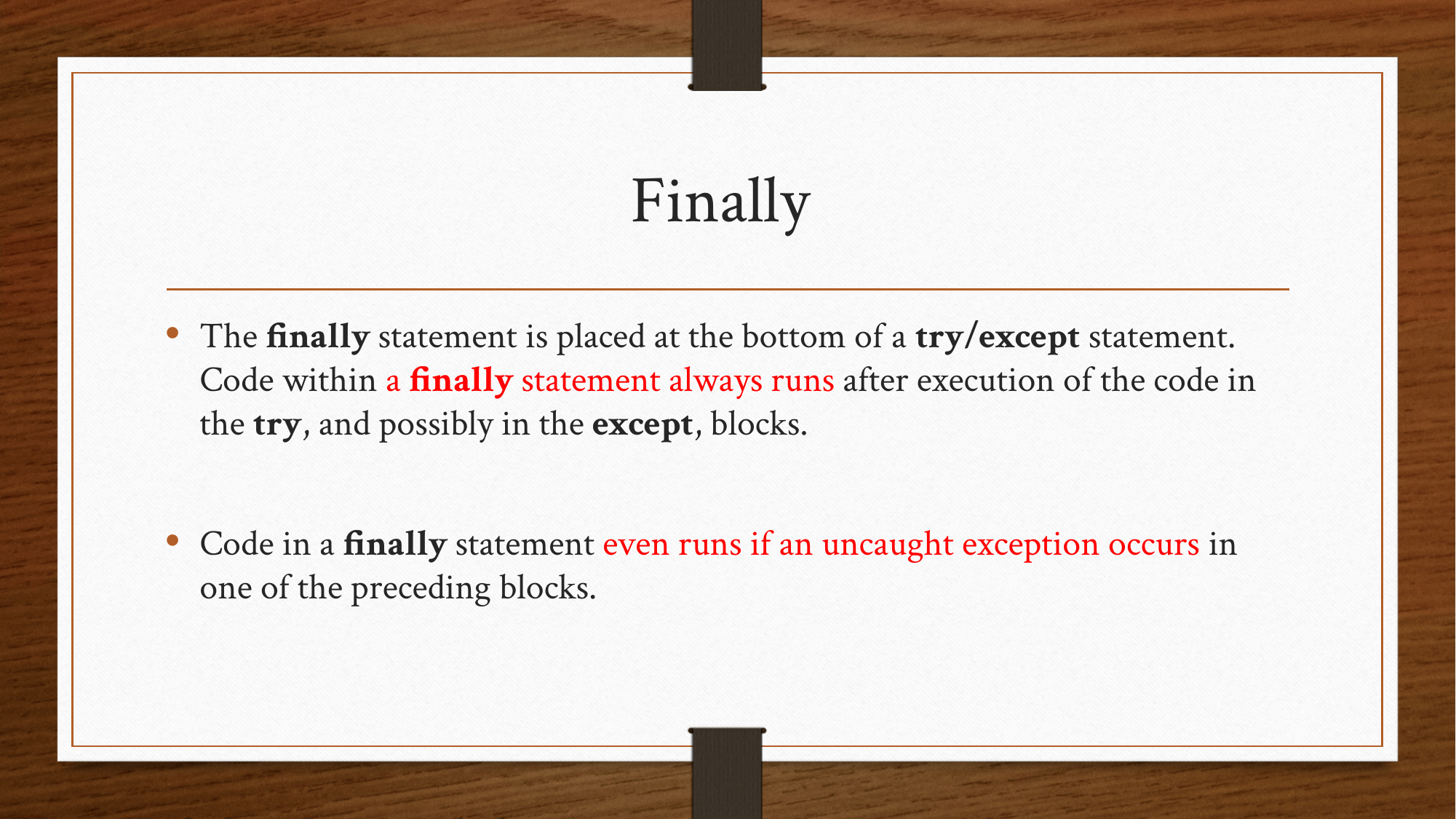

# Finally
The finally statement is placed at the bottom of a try/except statement. Code within a finally statement always runs after execution of the code in the try, and possibly in the except, blocks.

Code in a finally statement even runs if an uncaught exception occurs in one of the preceding blocks.